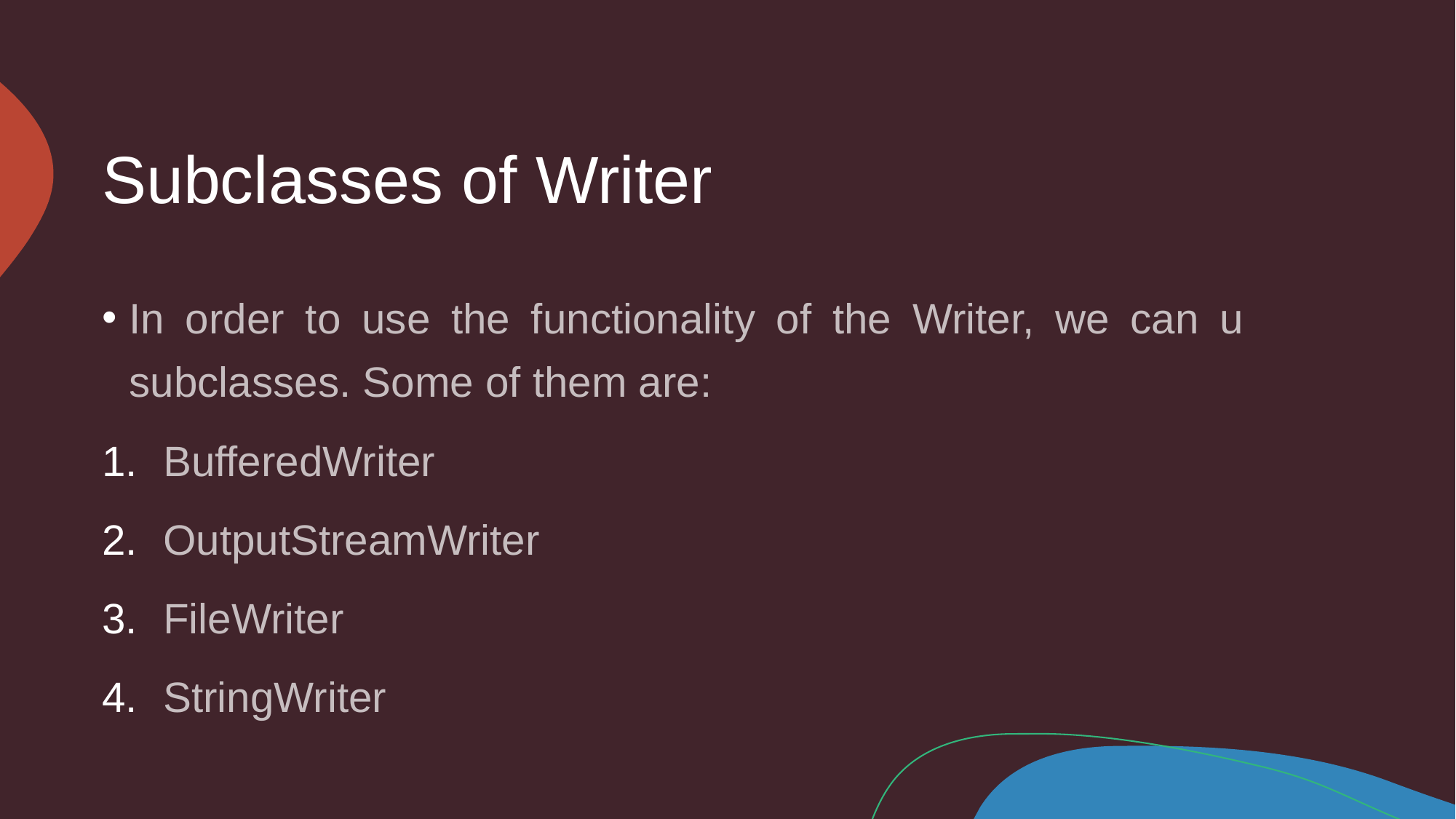

# Subclasses of Writer
In order to use the functionality of the Writer, we can use its subclasses. Some of them are:
BufferedWriter
OutputStreamWriter
FileWriter
StringWriter